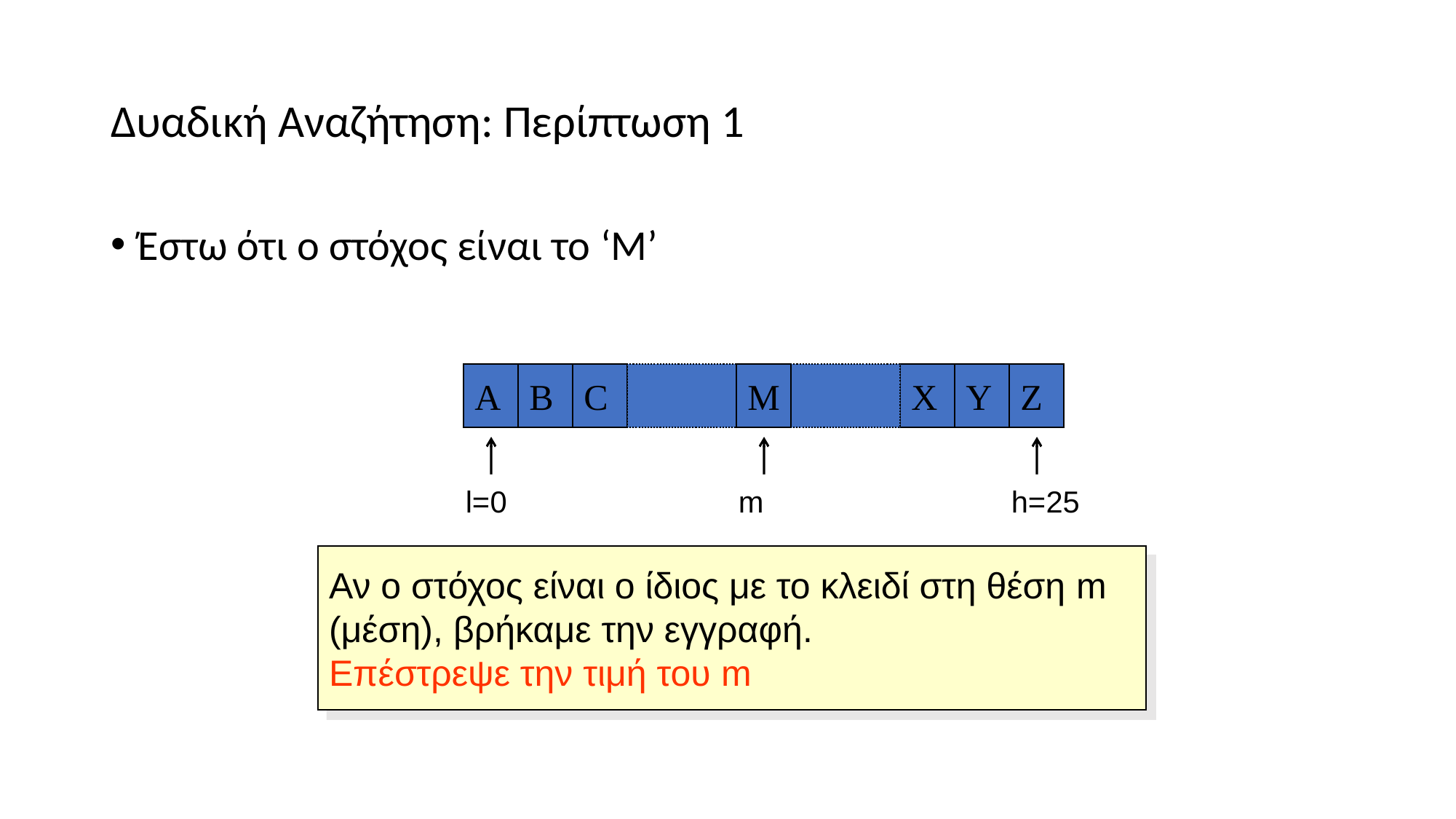

# Δυαδική Αναζήτηση: Περίπτωση 1
Έστω ότι ο στόχος είναι το ‘M’
A
B
C

M

X
Y
Z

l=0
m
h=25
Αν ο στόχος είναι ο ίδιος με το κλειδί στη θέση m (μέση), βρήκαμε την εγγραφή.
Επέστρεψε την τιμή του m